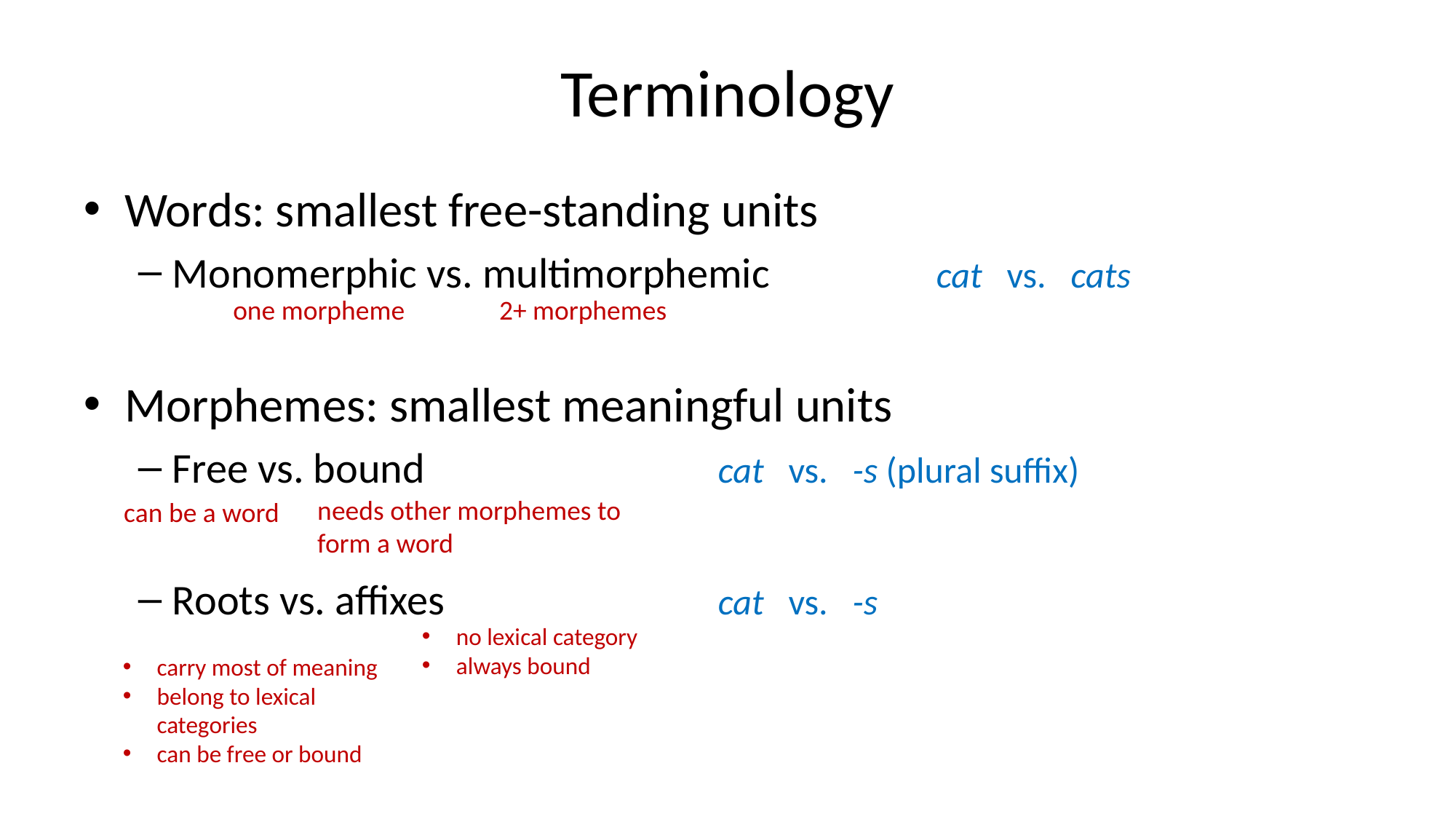

# Terminology
Words: smallest free-standing units
Monomerphic vs. multimorphemic		cat   vs.   cats

Morphemes: smallest meaningful units
Free vs. bound			cat   vs.   -s (plural suffix)

Roots vs. affixes			cat   vs.   -s

one morpheme
2+ morphemes
needs other morphemes to form a word
can be a word
no lexical category
always bound
carry most of meaning
belong to lexical categories
can be free or bound